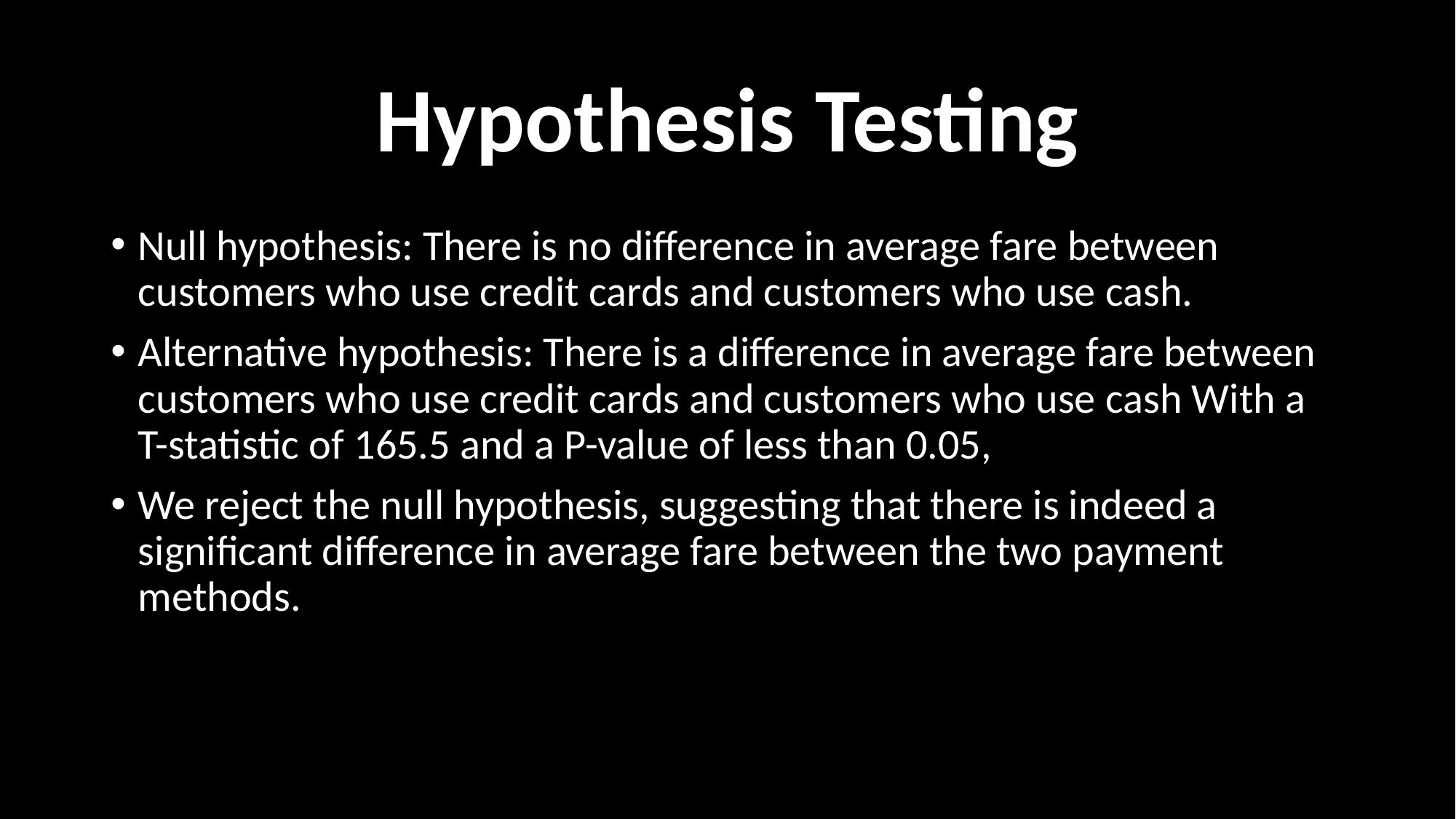

# Hypothesis Testing
Null hypothesis: There is no difference in average fare between customers who use credit cards and customers who use cash.
Alternative hypothesis: There is a difference in average fare between customers who use credit cards and customers who use cash With a T-statistic of 165.5 and a P-value of less than 0.05,
We reject the null hypothesis, suggesting that there is indeed a significant difference in average fare between the two payment methods.